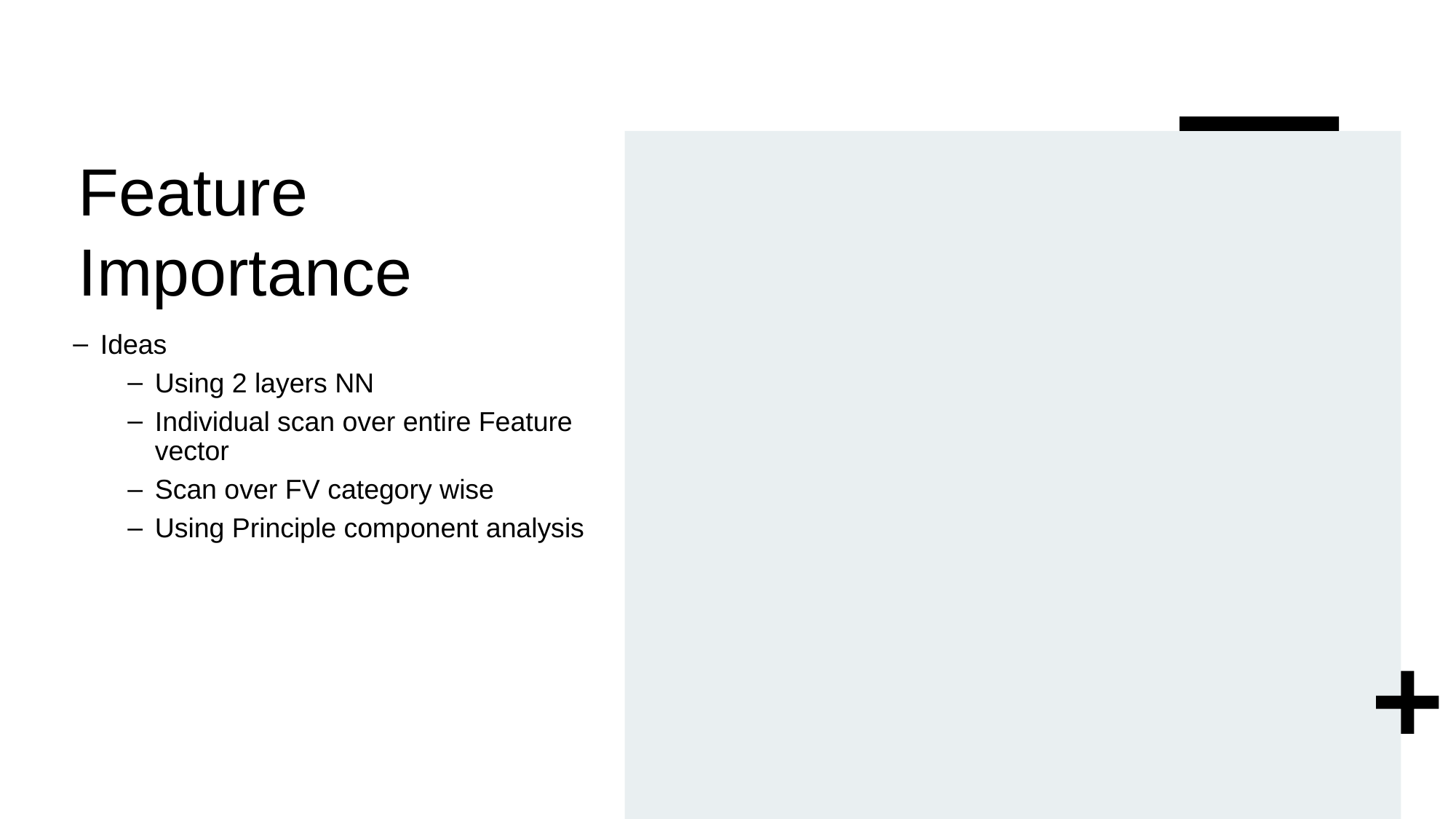

# Feature Importance
Ideas
Using 2 layers NN
Individual scan over entire Feature vector
Scan over FV category wise
Using Principle component analysis